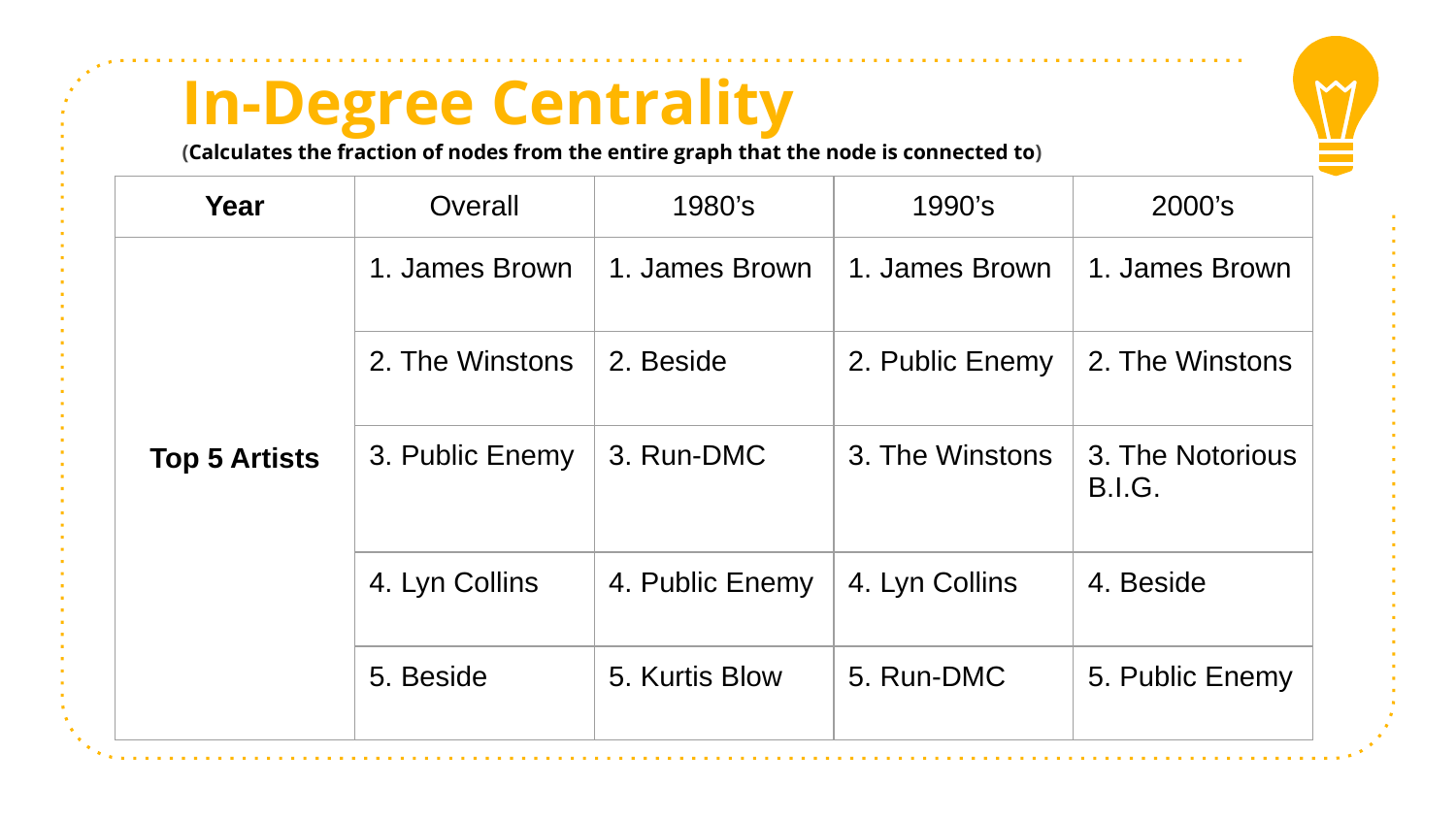

In-Degree Centrality
(Calculates the fraction of nodes from the entire graph that the node is connected to)
| Year | Overall | 1980’s | 1990’s | 2000’s |
| --- | --- | --- | --- | --- |
| Top 5 Artists | 1. James Brown | 1. James Brown | 1. James Brown | 1. James Brown |
|  | 2. The Winstons | 2. Beside | 2. Public Enemy | 2. The Winstons |
|  | 3. Public Enemy | 3. Run-DMC | 3. The Winstons | 3. The Notorious B.I.G. |
|  | 4. Lyn Collins | 4. Public Enemy | 4. Lyn Collins | 4. Beside |
|  | 5. Beside | 5. Kurtis Blow | 5. Run-DMC | 5. Public Enemy |